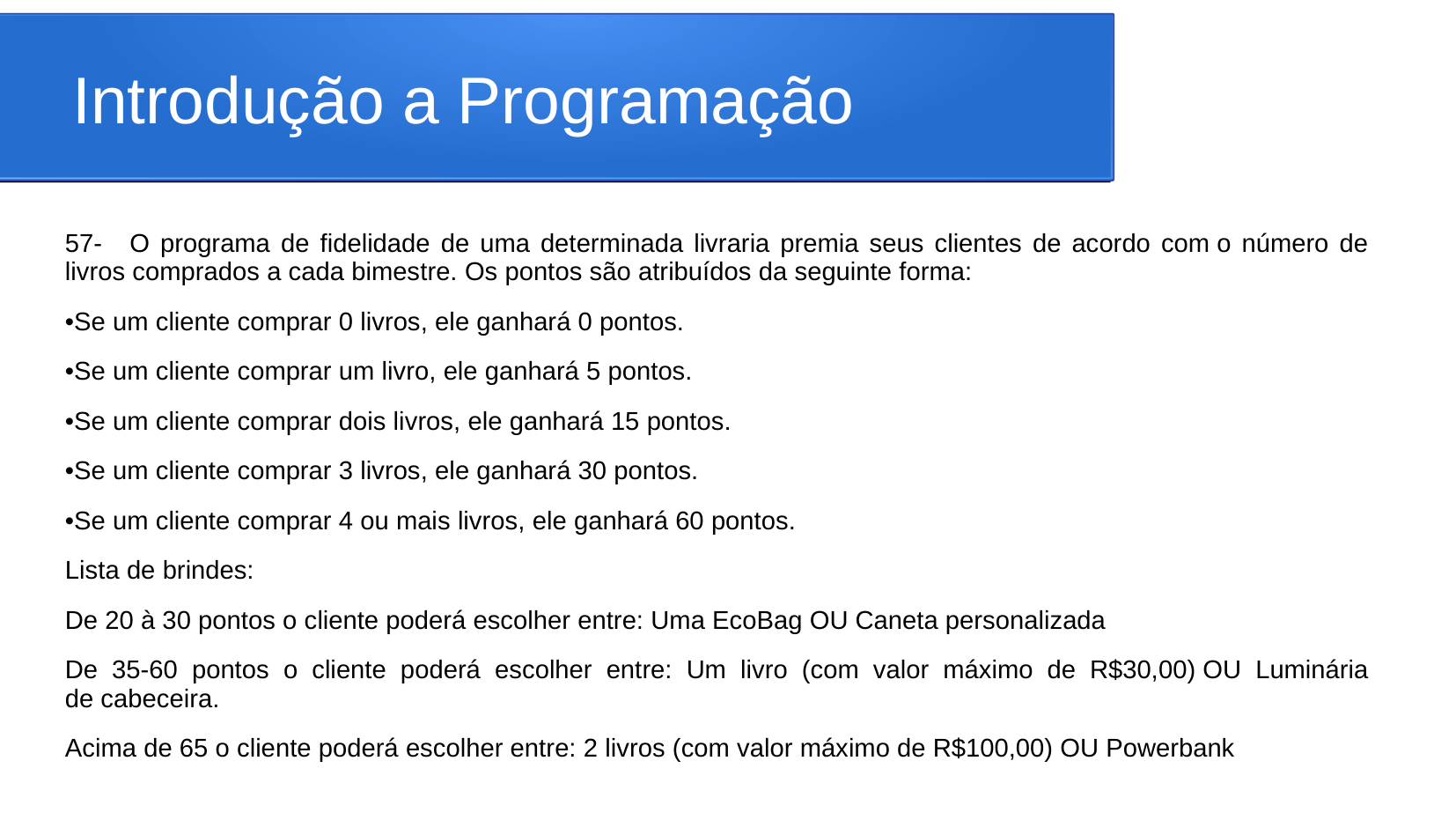

# Introdução a Programação
57-	O programa de fidelidade de uma determinada livraria premia seus clientes de acordo com o número de livros comprados a cada bimestre. Os pontos são atribuídos da seguinte forma:
•Se um cliente comprar 0 livros, ele ganhará 0 pontos.
•Se um cliente comprar um livro, ele ganhará 5 pontos.
•Se um cliente comprar dois livros, ele ganhará 15 pontos.
•Se um cliente comprar 3 livros, ele ganhará 30 pontos.
•Se um cliente comprar 4 ou mais livros, ele ganhará 60 pontos.
Lista de brindes:
De 20 à 30 pontos o cliente poderá escolher entre: Uma EcoBag OU Caneta personalizada
De 35-60 pontos o cliente poderá escolher entre: Um livro (com valor máximo de R$30,00) OU Luminária de cabeceira.
Acima de 65 o cliente poderá escolher entre: 2 livros (com valor máximo de R$100,00) OU Powerbank